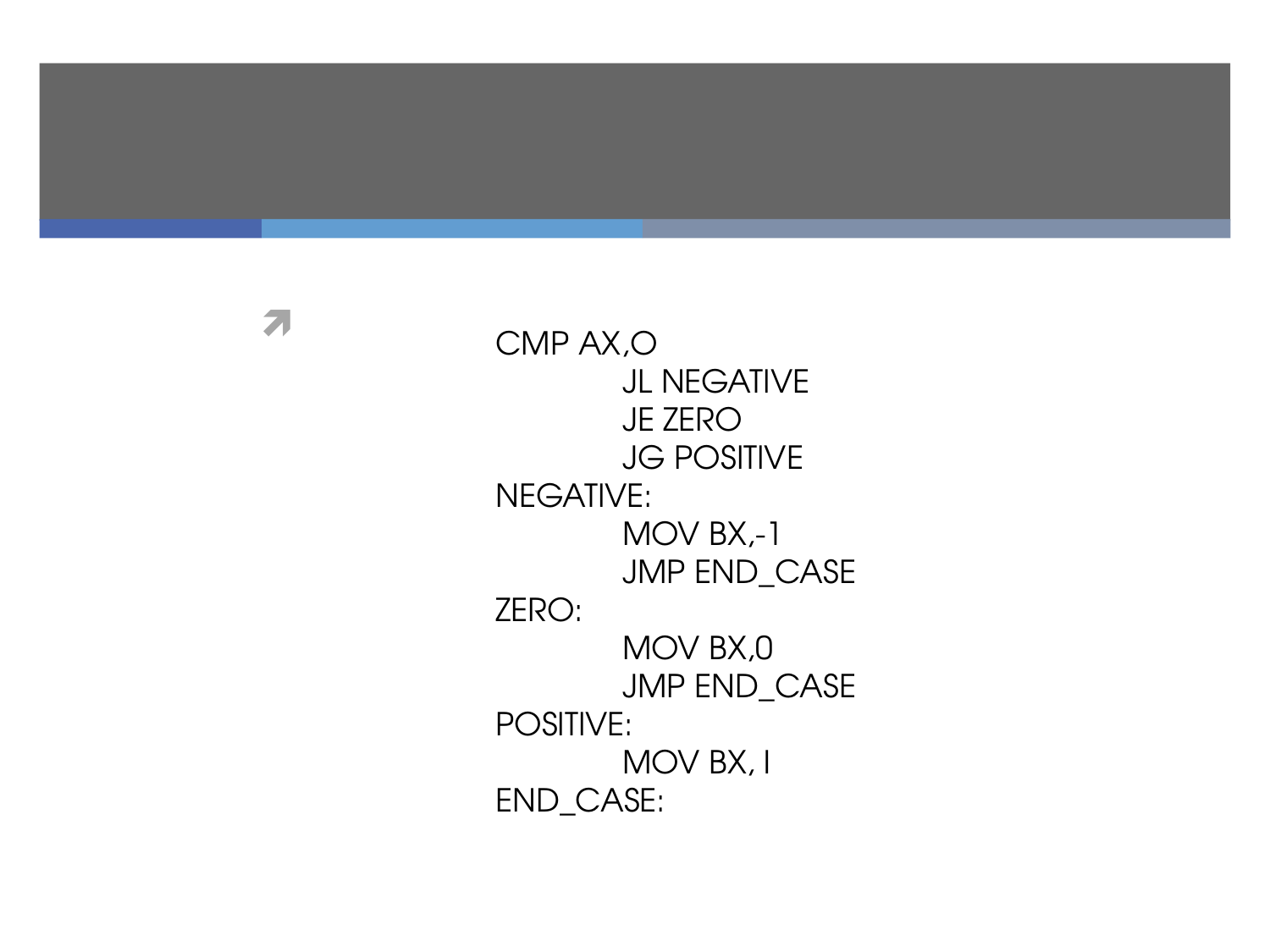

#

CMP AX,O
	JL NEGATIVE
	JE ZERO
	JG POSITIVE
NEGATIVE:
	MOV BX,-1
	JMP END_CASE
ZERO:
	MOV BX,0
	JMP END_CASE
POSITIVE:
	MOV BX, l
END_CASE: